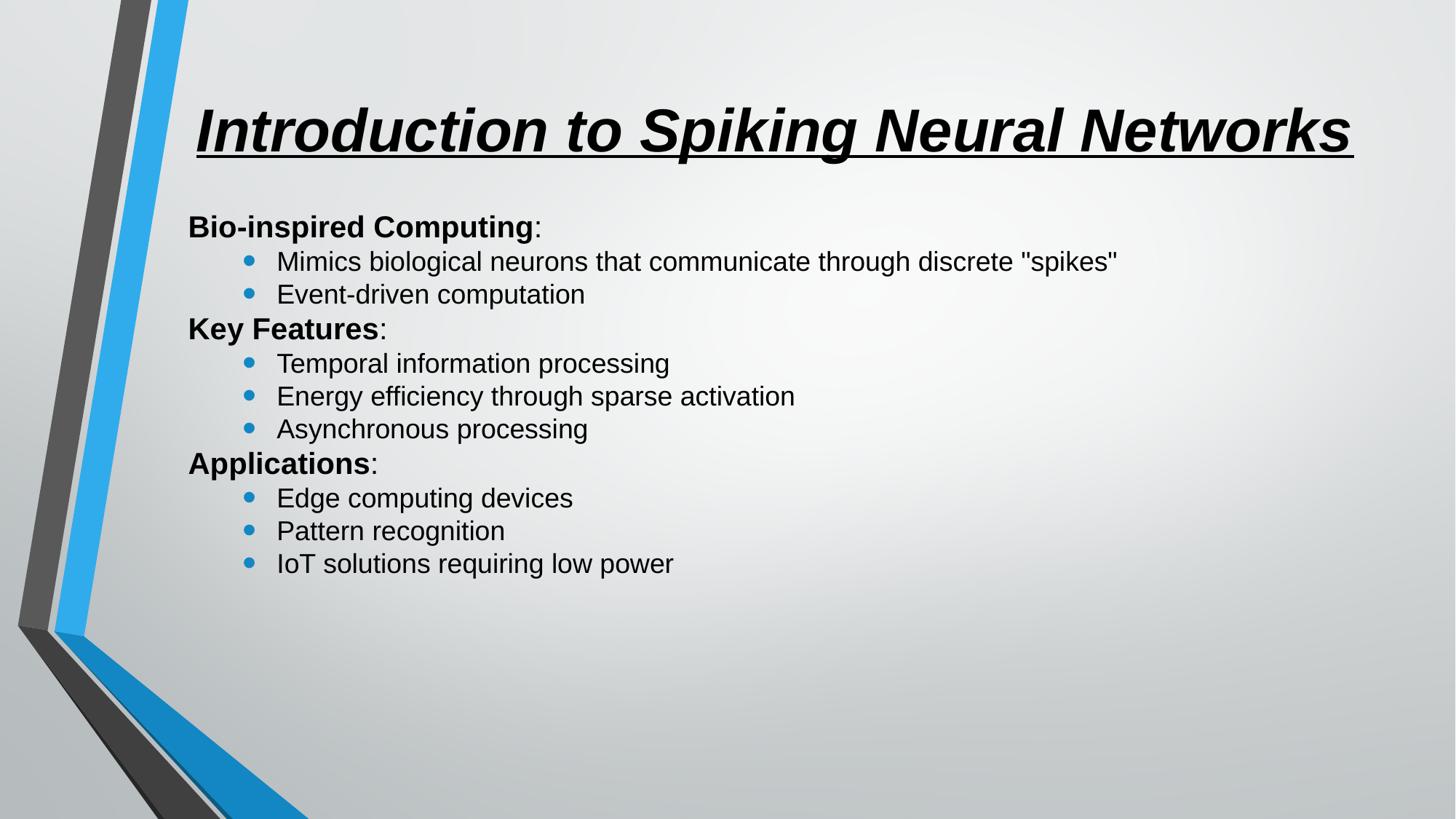

# Introduction to Spiking Neural Networks
Bio-inspired Computing:
Mimics biological neurons that communicate through discrete "spikes"
Event-driven computation
Key Features:
Temporal information processing
Energy efficiency through sparse activation
Asynchronous processing
Applications:
Edge computing devices
Pattern recognition
IoT solutions requiring low power